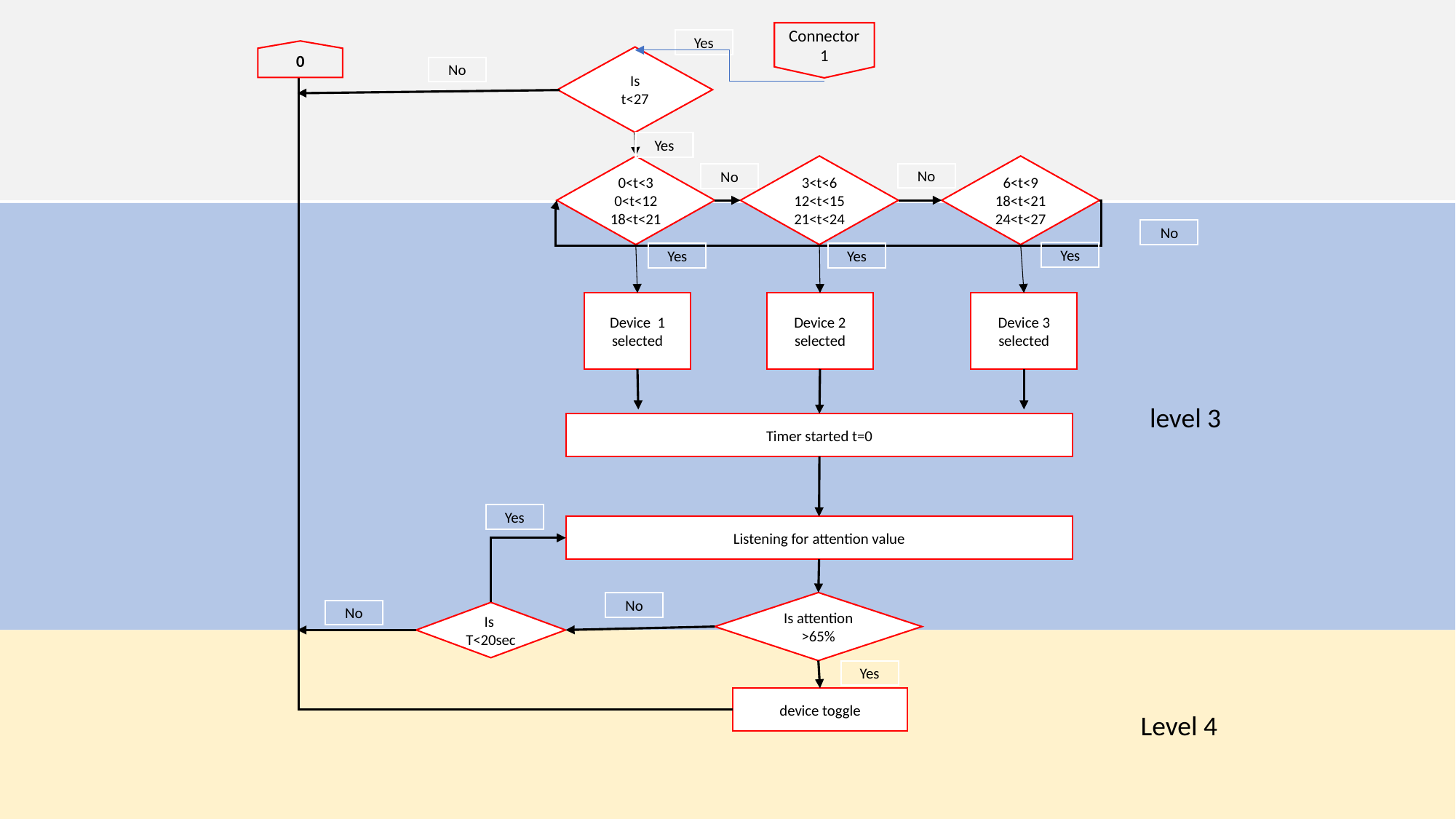

Connector 1
Yes
0
Is
t<27
No
Yes
3<t<6
12<t<15
21<t<24
6<t<9
18<t<21
24<t<27
0<t<3
0<t<12
18<t<21
No
No
                                                                                                                                                    level 3
No
Yes
Yes
Yes
Device  1
selected
Device 2
selected
Device 3
selected
Timer started t=0
Yes
Listening for attention value
Ys
Is attention
>65%
No
No
Is
T<20sec
                                                                                                                                                  Level 4
Yes
device toggle
HOME AUTOMATION USING BRAIN COMPUTER INTERFACE